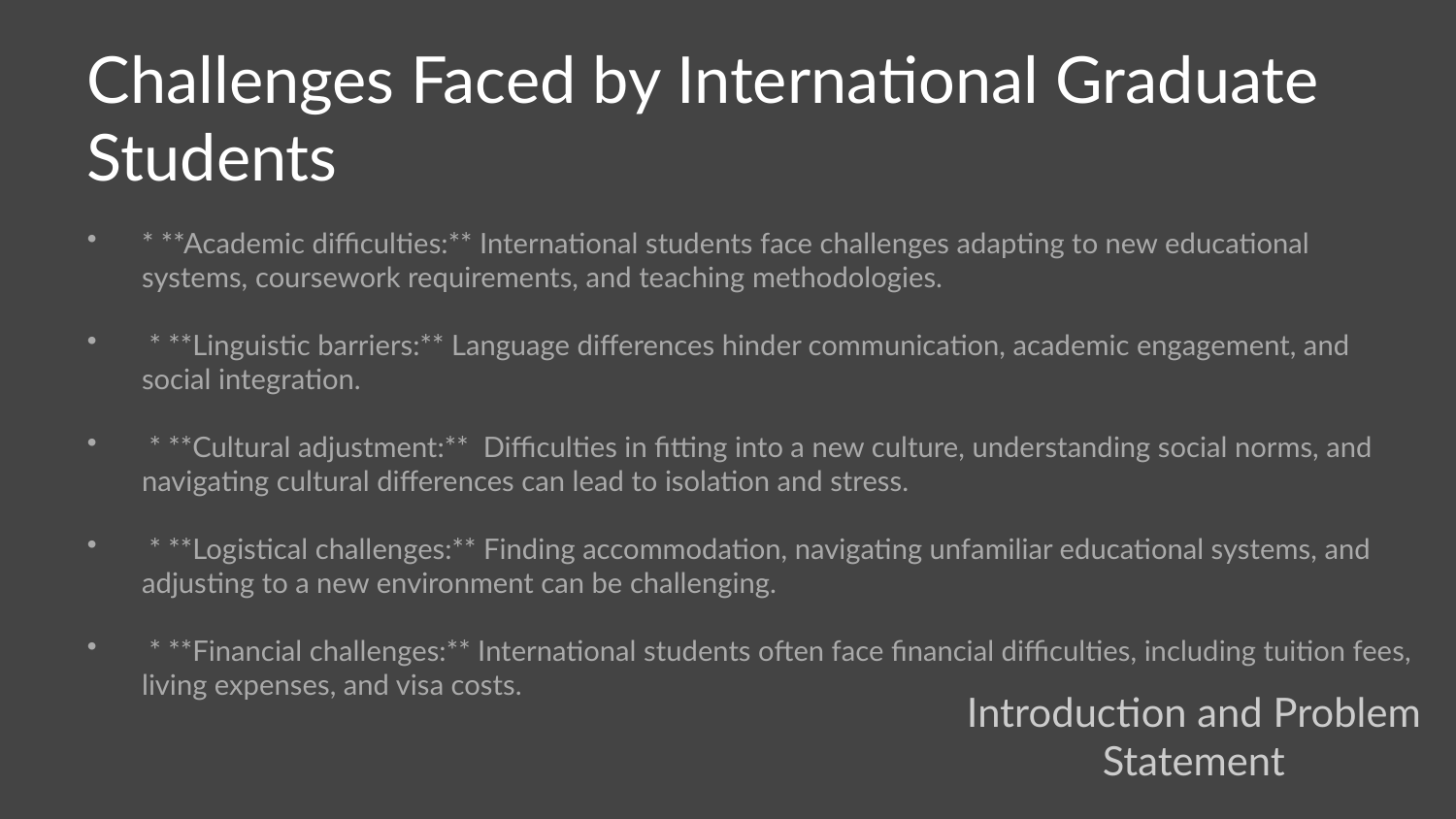

Challenges Faced by International Graduate Students
* **Academic difficulties:** International students face challenges adapting to new educational systems, coursework requirements, and teaching methodologies.
 * **Linguistic barriers:** Language differences hinder communication, academic engagement, and social integration.
 * **Cultural adjustment:**  Difficulties in fitting into a new culture, understanding social norms, and navigating cultural differences can lead to isolation and stress.
 * **Logistical challenges:** Finding accommodation, navigating unfamiliar educational systems, and adjusting to a new environment can be challenging.
 * **Financial challenges:** International students often face financial difficulties, including tuition fees, living expenses, and visa costs.
Introduction and Problem Statement